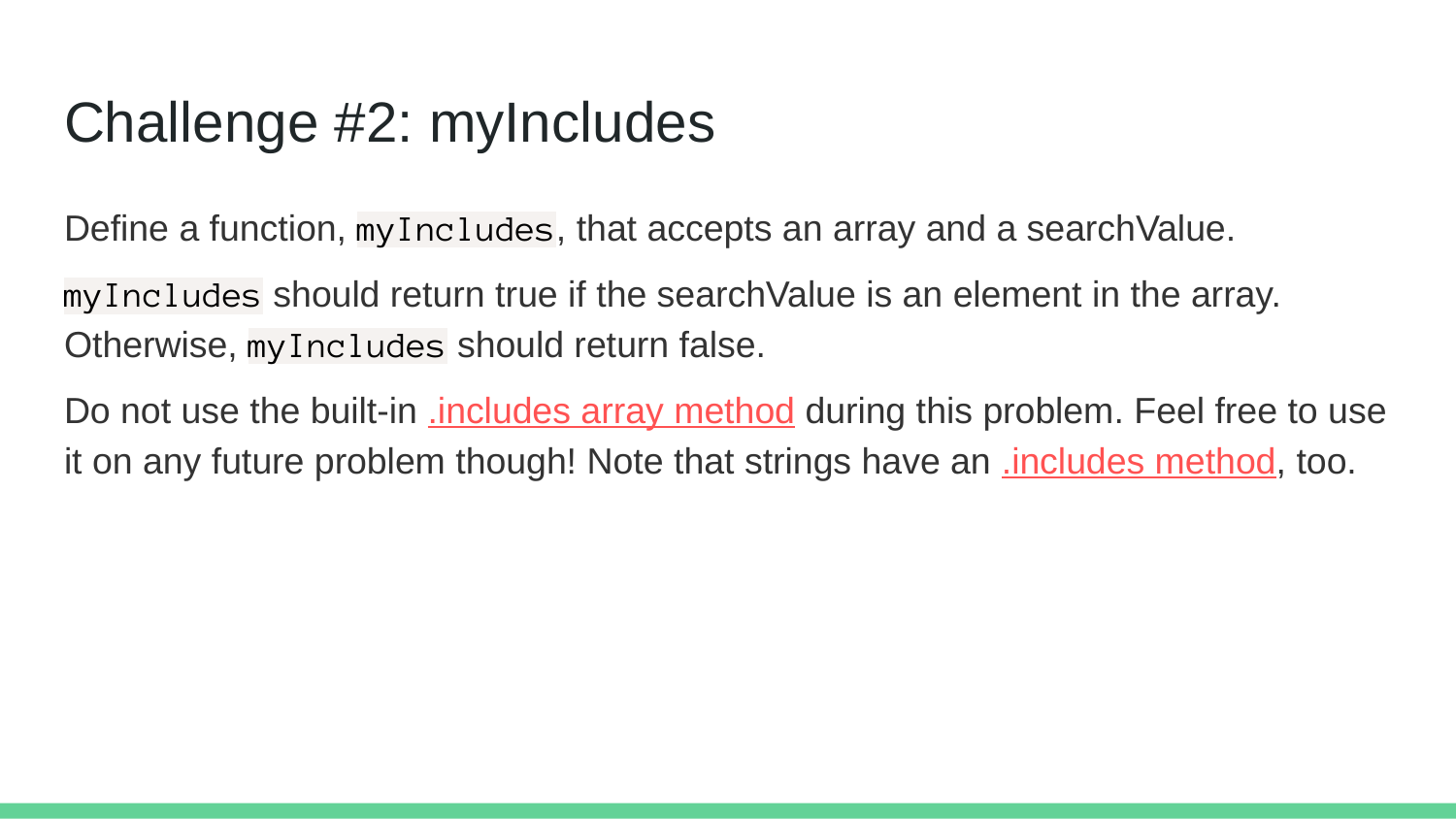

# Challenge #2: myIncludes
Define a function, myIncludes, that accepts an array and a searchValue.
myIncludes should return true if the searchValue is an element in the array. Otherwise, myIncludes should return false.
Do not use the built-in .includes array method during this problem. Feel free to use it on any future problem though! Note that strings have an .includes method, too.